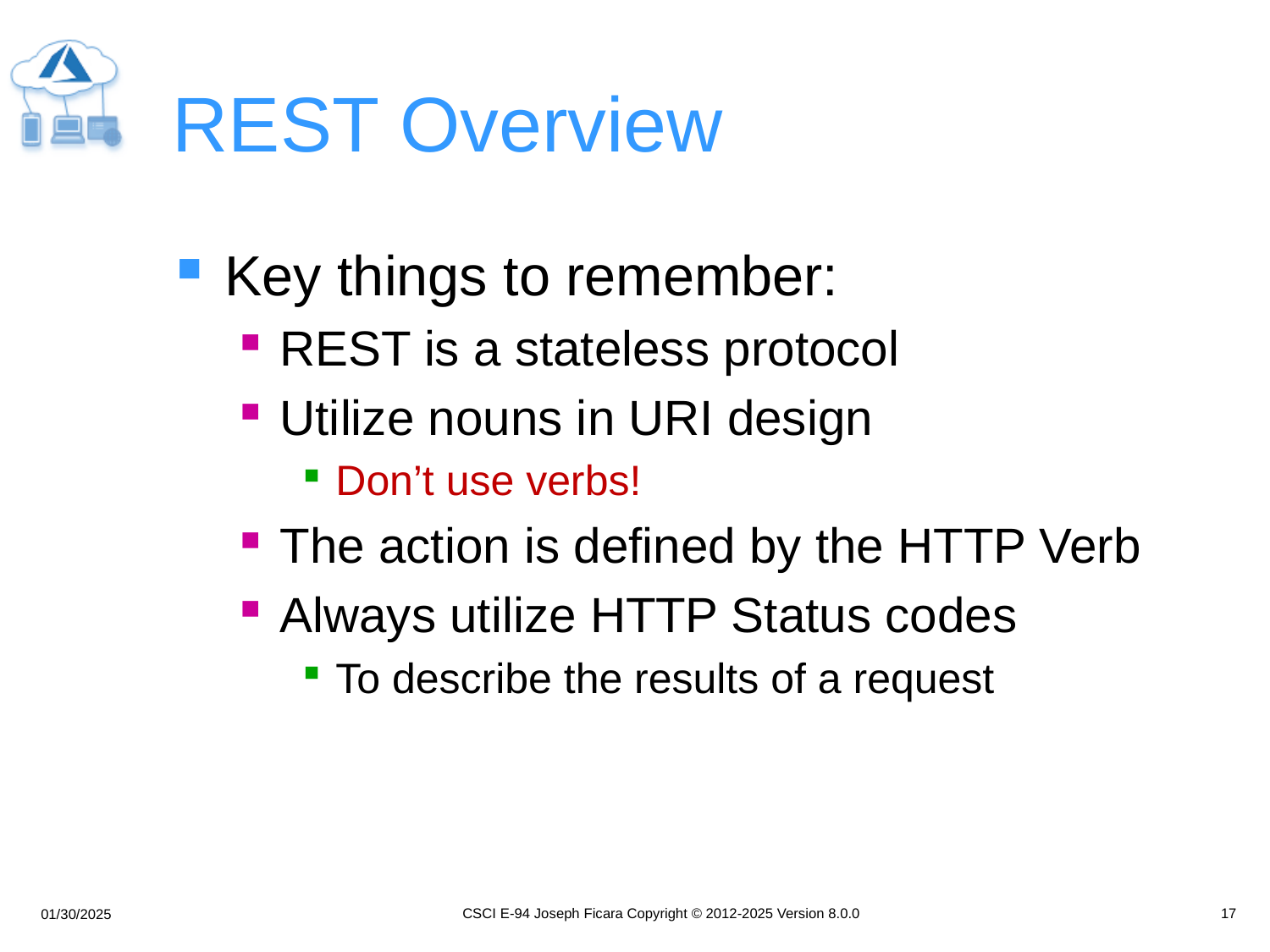

# REST Overview
Key things to remember:
REST is a stateless protocol
Utilize nouns in URI design
Don’t use verbs!
The action is defined by the HTTP Verb
Always utilize HTTP Status codes
To describe the results of a request
CSCI E-94 Joseph Ficara Copyright © 2012-2025 Version 8.0.0
17
01/30/2025